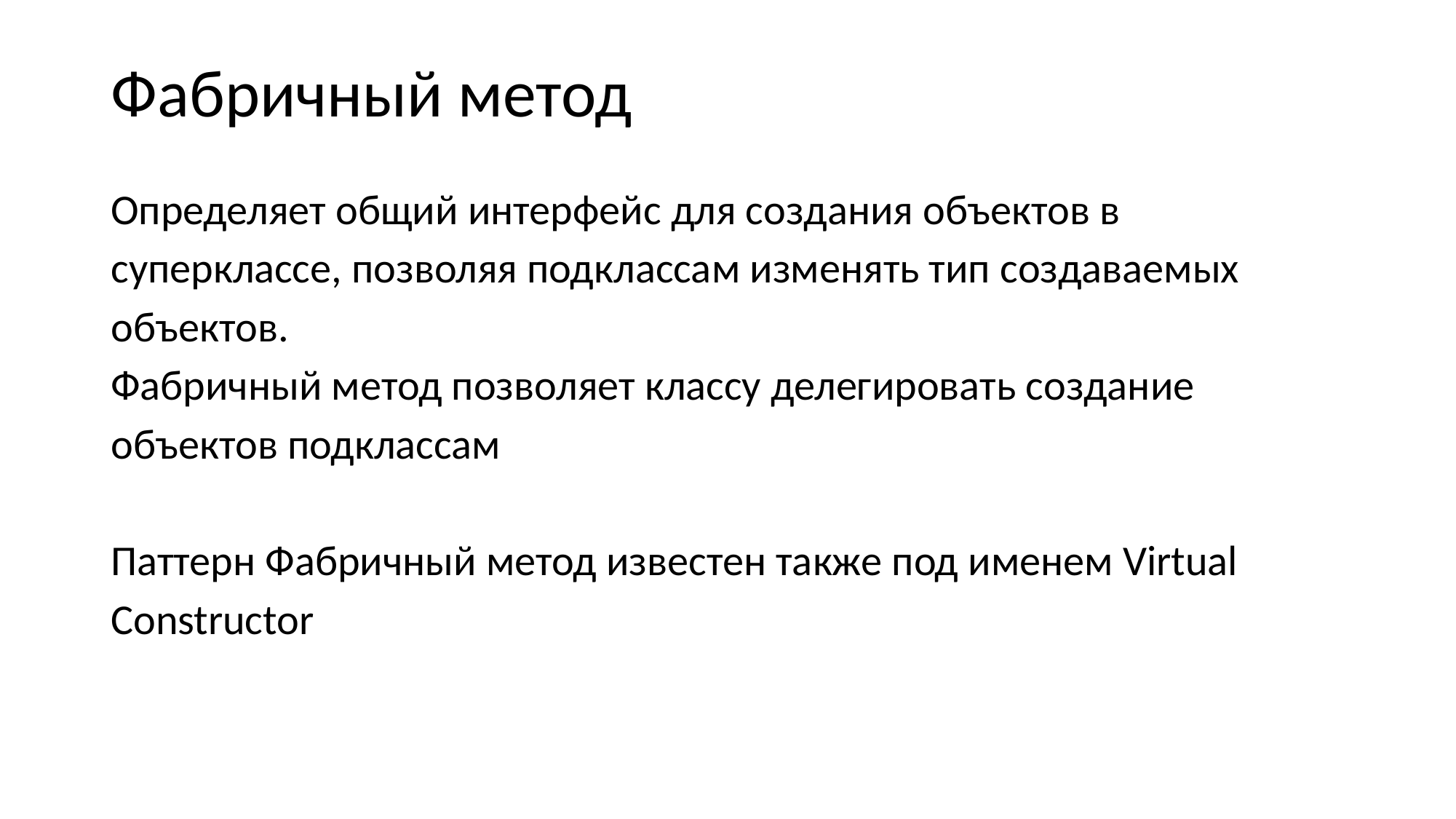

Фабричный метод
Определяет общий интерфейс для создания объектов в суперклассе, позволяя подклассам изменять тип создаваемых объектов.
Фабричный метод позволяет классу делегировать создание объектов подклассам

Паттерн Фабричный метод известен также под именем Virtual Constructor